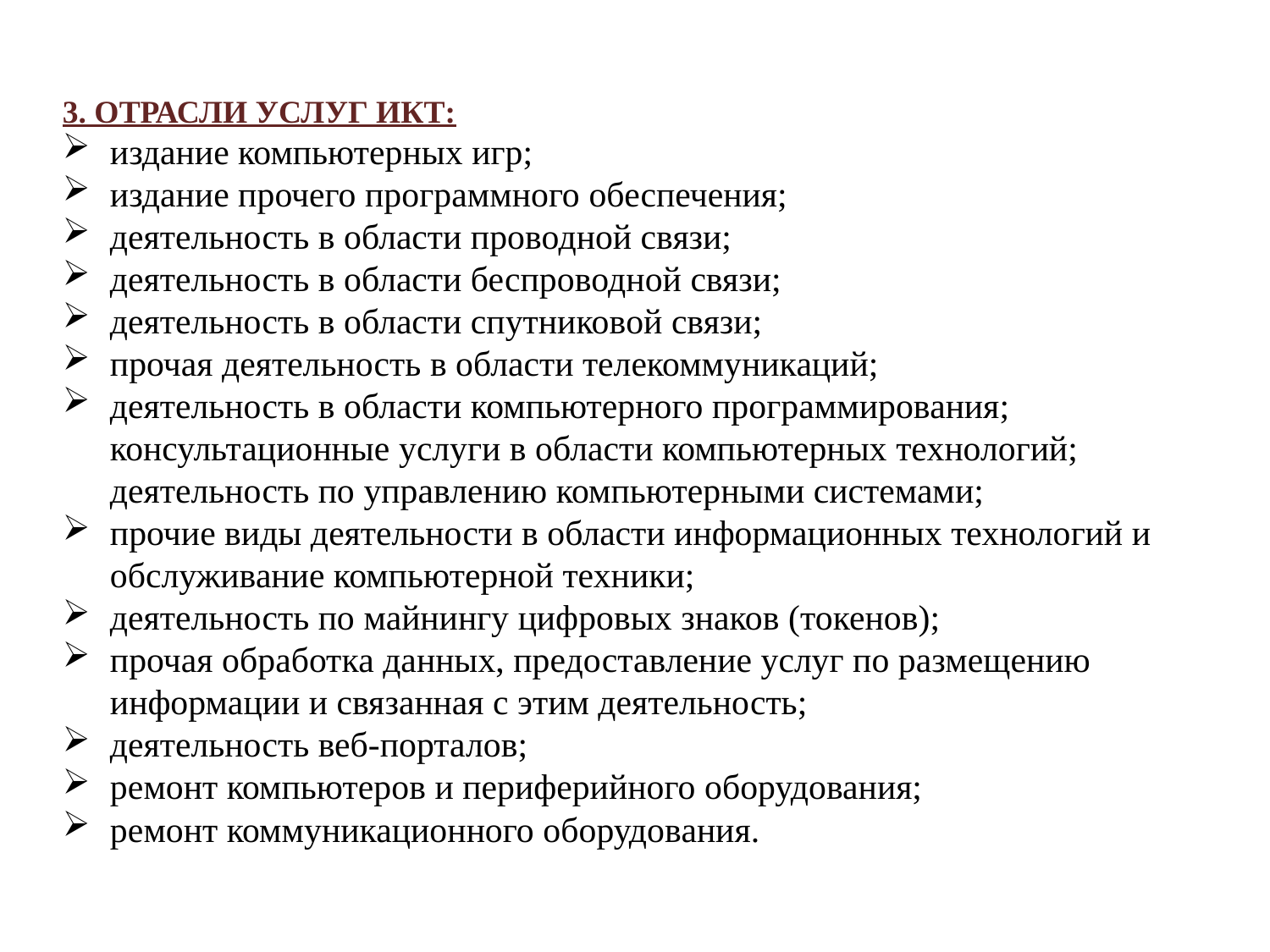

3. Отрасли услуг ИКТ:
издание компьютерных игр;
издание прочего программного обеспечения;
деятельность в области проводной связи;
деятельность в области беспроводной связи;
деятельность в области спутниковой связи;
прочая деятельность в области телекоммуникаций;
деятельность в области компьютерного программирования; консультационные услуги в области компьютерных технологий; деятельность по управлению компьютерными системами;
прочие виды деятельности в области информационных технологий и обслуживание компьютерной техники;
деятельность по майнингу цифровых знаков (токенов);
прочая обработка данных, предоставление услуг по размещению информации и связанная с этим деятельность;
деятельность веб-порталов;
ремонт компьютеров и периферийного оборудования;
ремонт коммуникационного оборудования.